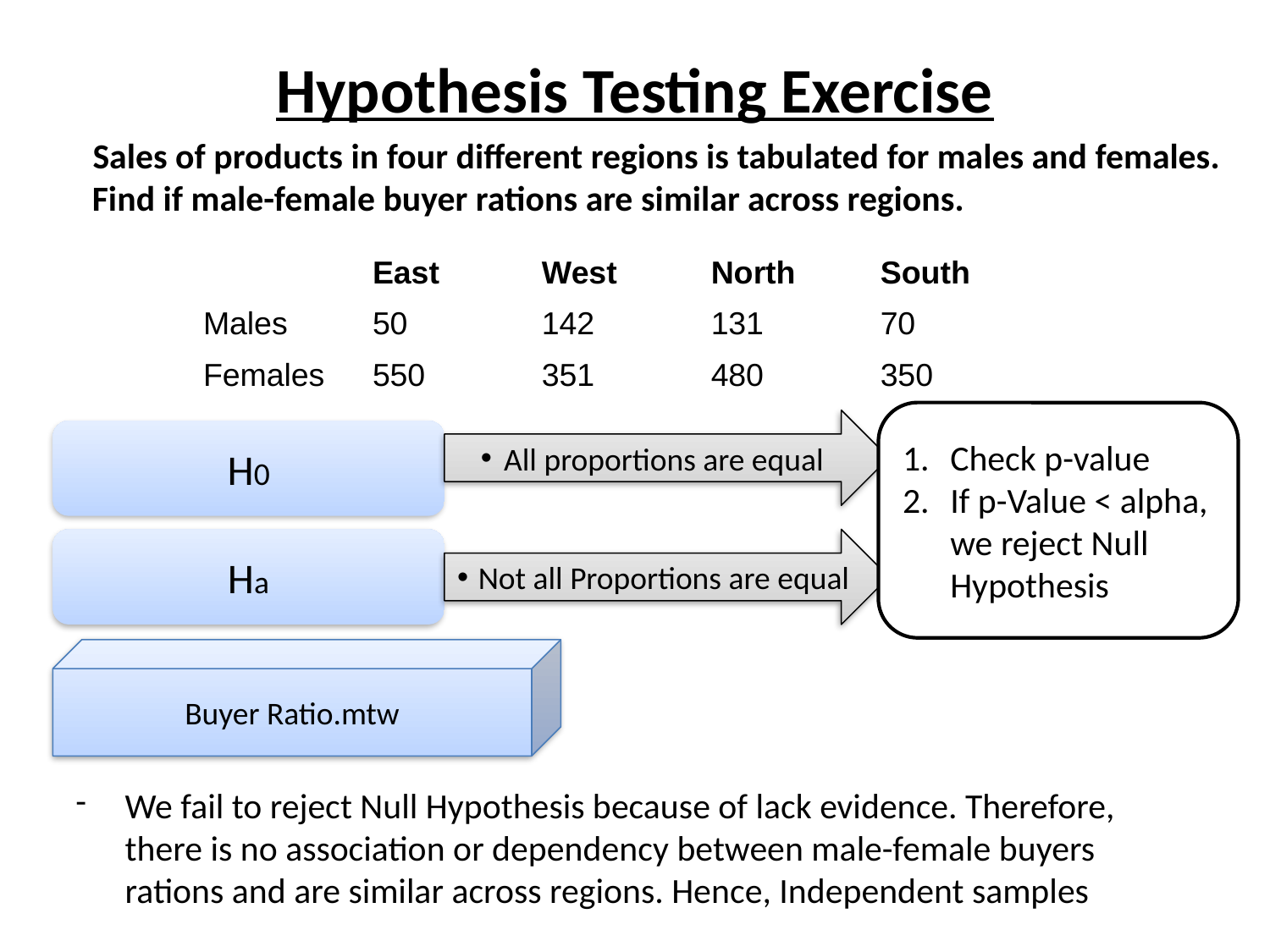

# Hypothesis Testing Exercise
      Sales of products in four different regions is tabulated for males and females. Find if male-female buyer rations are similar across regions.
|  | East | West | North | South |
| --- | --- | --- | --- | --- |
| Males | 50 | 142 | 131 | 70 |
| Females | 550 | 351 | 480 | 350 |
Check p-value
If p-Value < alpha, we reject Null Hypothesis
 All proportions are equal
H0
Ha
 Not all Proportions are equal
Buyer Ratio.mtw
We fail to reject Null Hypothesis because of lack evidence. Therefore, there is no association or dependency between male-female buyers rations and are similar across regions. Hence, Independent samples